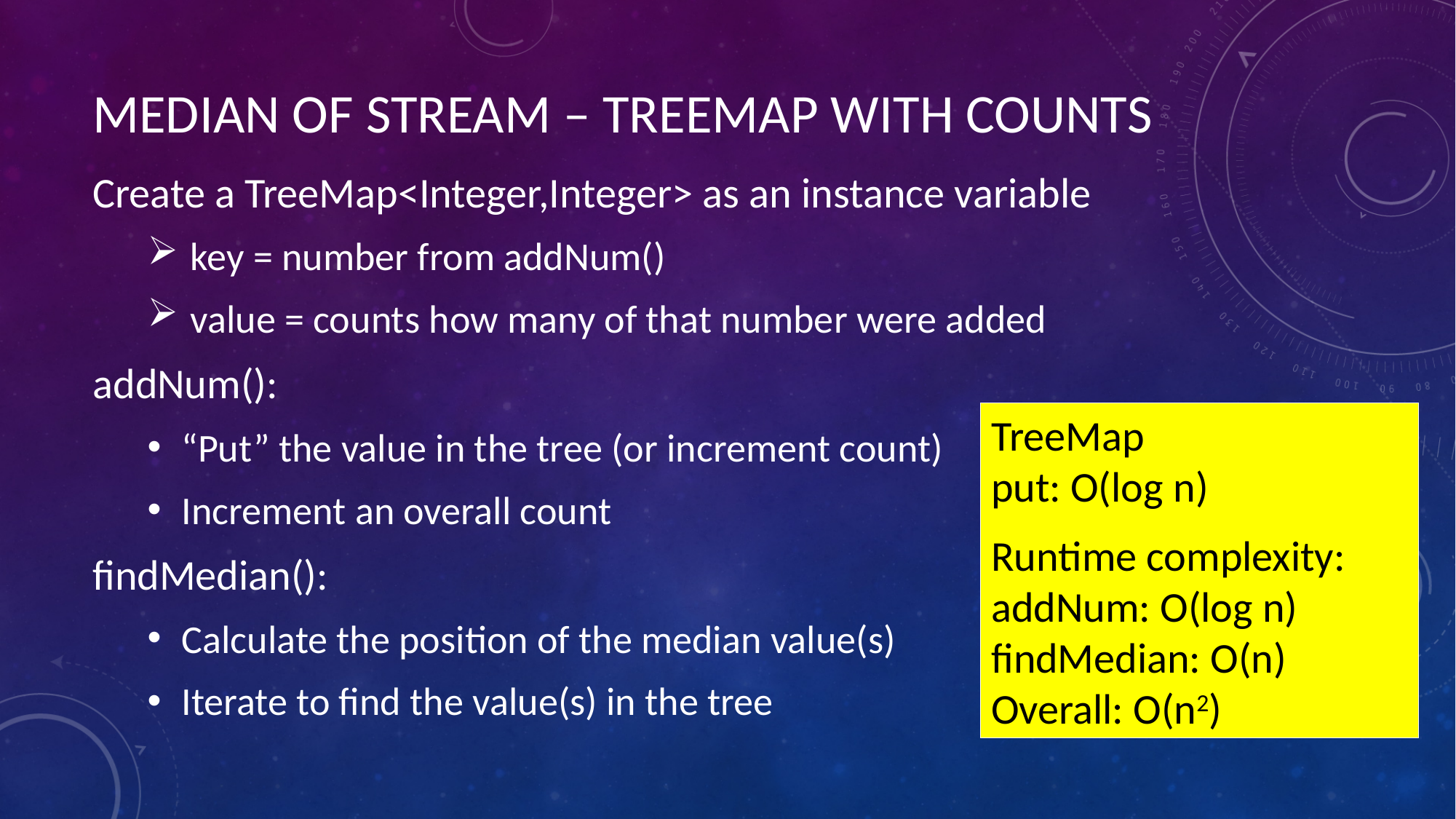

# MEDIAN OF STREAM – TREEMAP with Counts
Create a TreeMap<Integer,Integer> as an instance variable
 key = number from addNum()
 value = counts how many of that number were added
addNum():
“Put” the value in the tree (or increment count)
Increment an overall count
findMedian():
Calculate the position of the median value(s)
Iterate to find the value(s) in the tree
TreeMap
put: O(log n)
Runtime complexity:
addNum: O(log n)
findMedian: O(n)
Overall: O(n2)